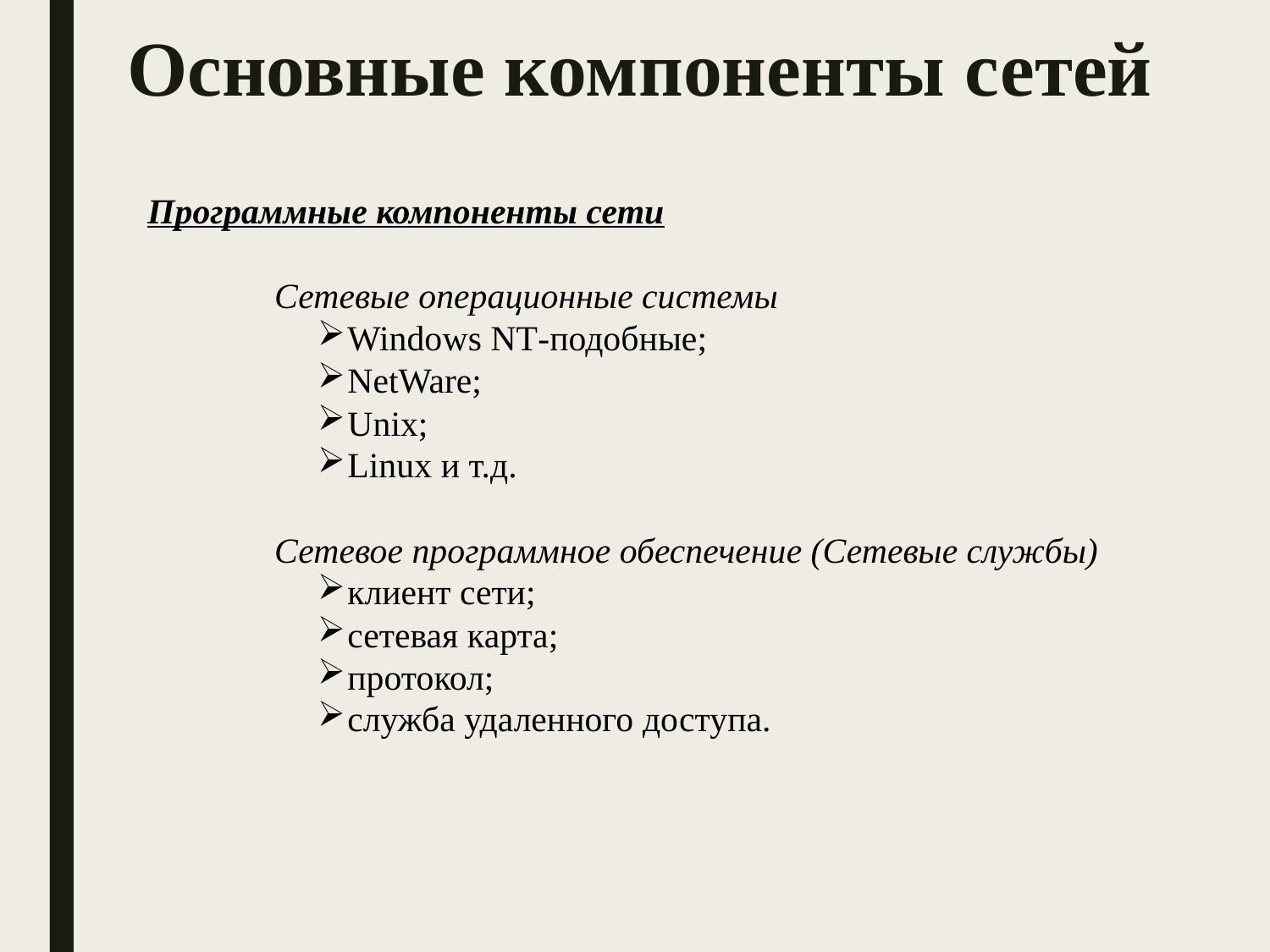

Основные компоненты сетей
Программные компоненты сети

	Сетевые операционные системы
Windows NT-подобные;
NetWare;
Unix;
Linux и т.д.

	Сетевое программное обеспечение (Сетевые службы)
клиент сети;
сетевая карта;
протокол;
служба удаленного доступа.